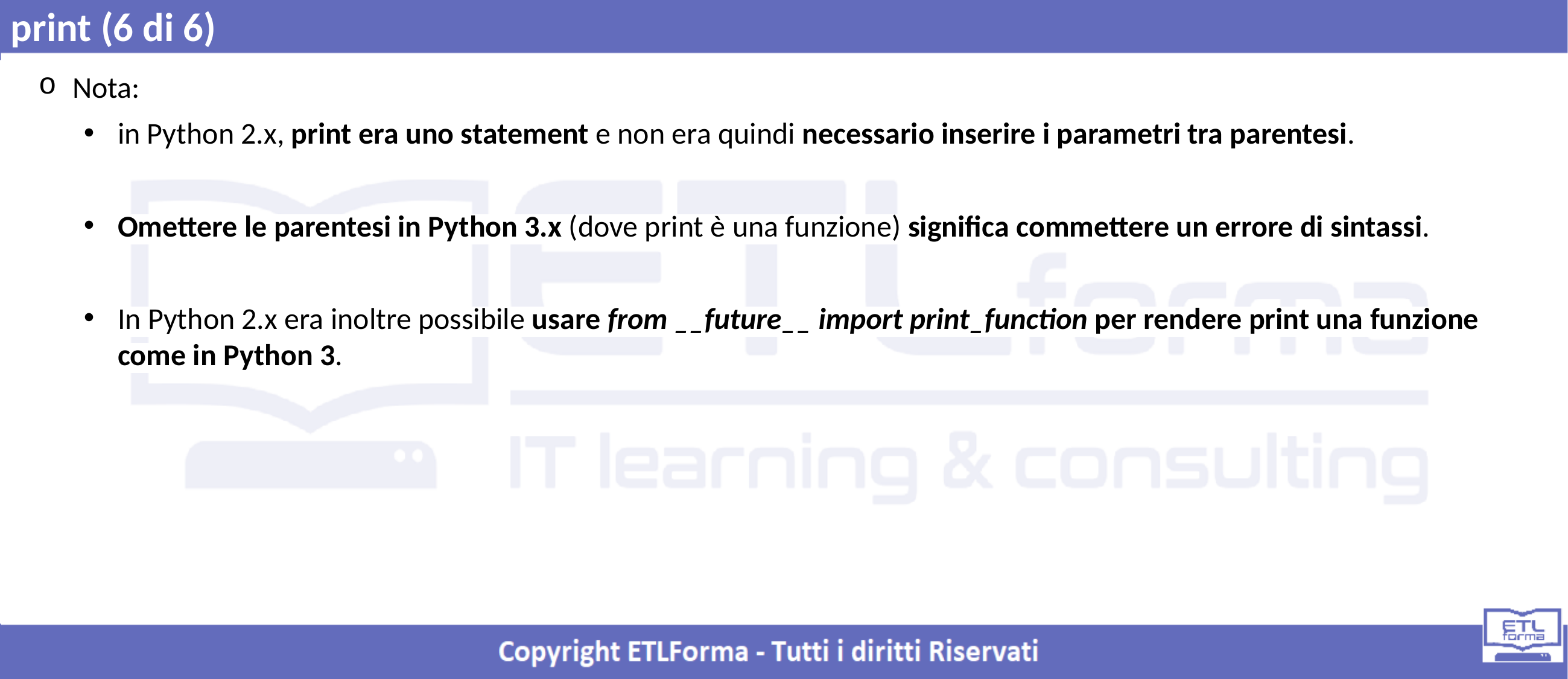

print (6 di 6)
Nota:
in Python 2.x, print era uno statement e non era quindi necessario inserire i parametri tra parentesi.

Omettere le parentesi in Python 3.x (dove print è una funzione) significa commettere un errore di sintassi.

In Python 2.x era inoltre possibile usare from __future__ import print_function per rendere print una funzione come in Python 3.